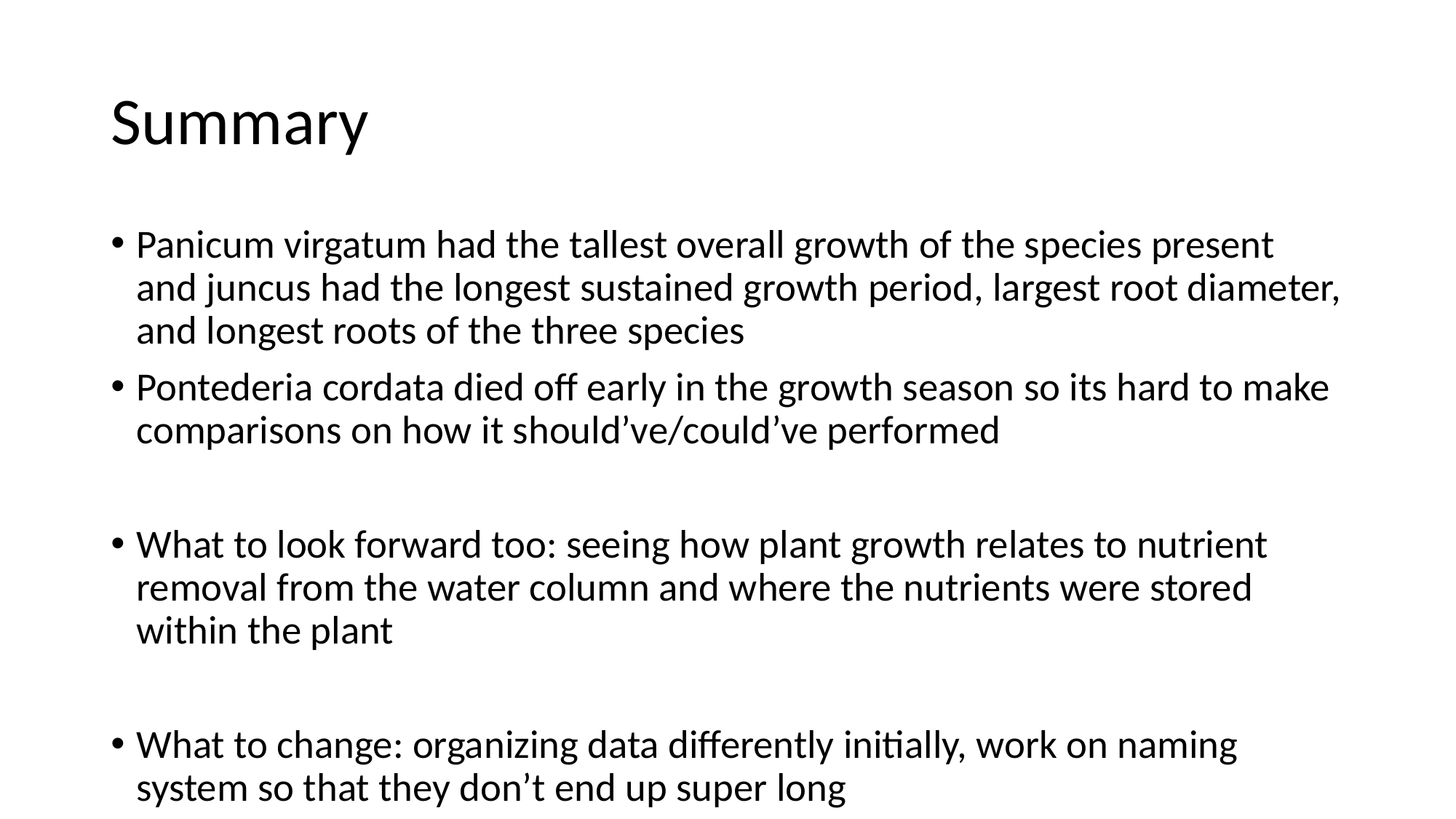

# Summary
Panicum virgatum had the tallest overall growth of the species present and juncus had the longest sustained growth period, largest root diameter, and longest roots of the three species
Pontederia cordata died off early in the growth season so its hard to make comparisons on how it should’ve/could’ve performed

What to look forward too: seeing how plant growth relates to nutrient removal from the water column and where the nutrients were stored within the plant

What to change: organizing data differently initially, work on naming system so that they don’t end up super long